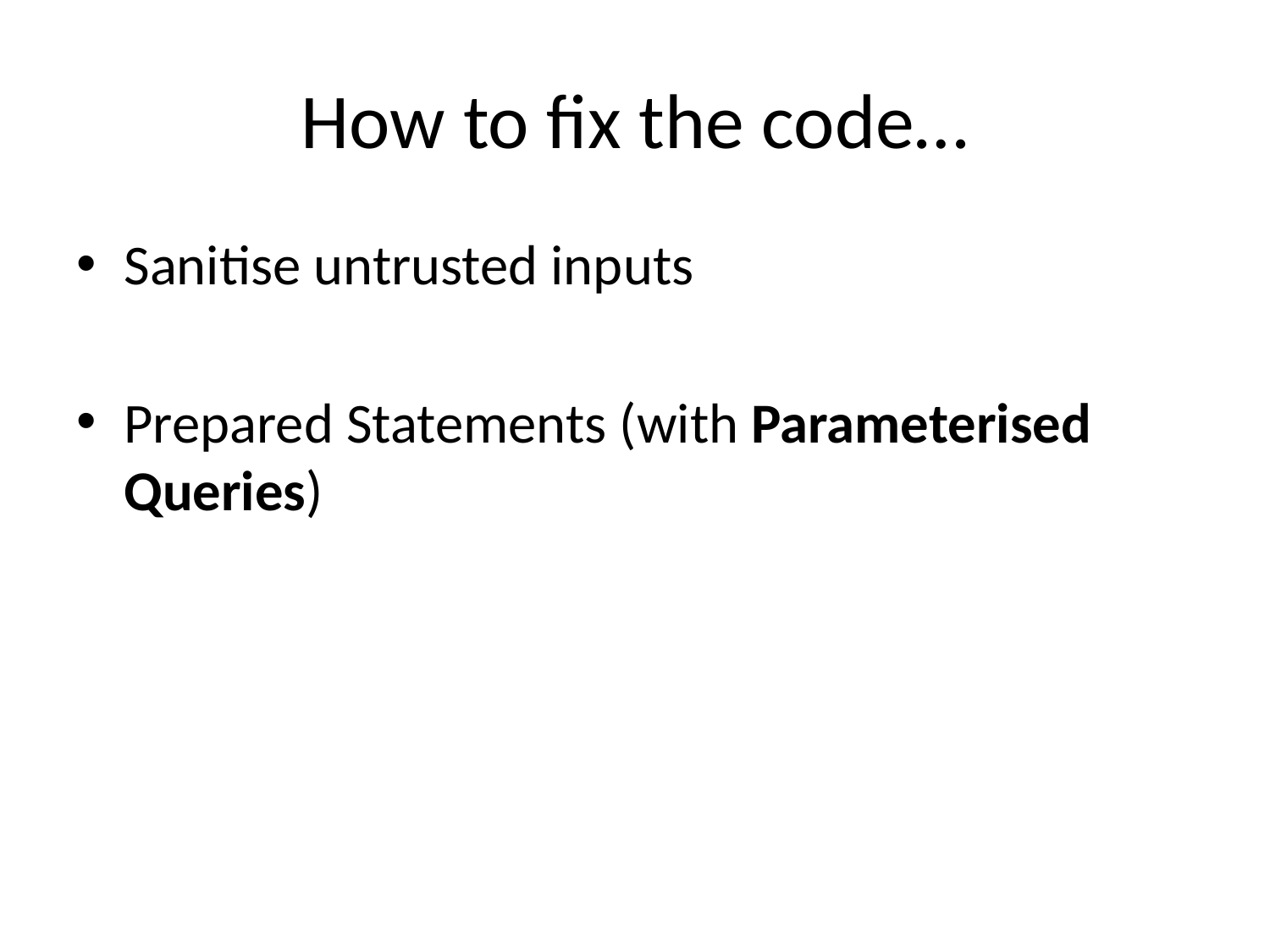

# How to fix the code…
Sanitise untrusted inputs

Prepared Statements (with Parameterised Queries)